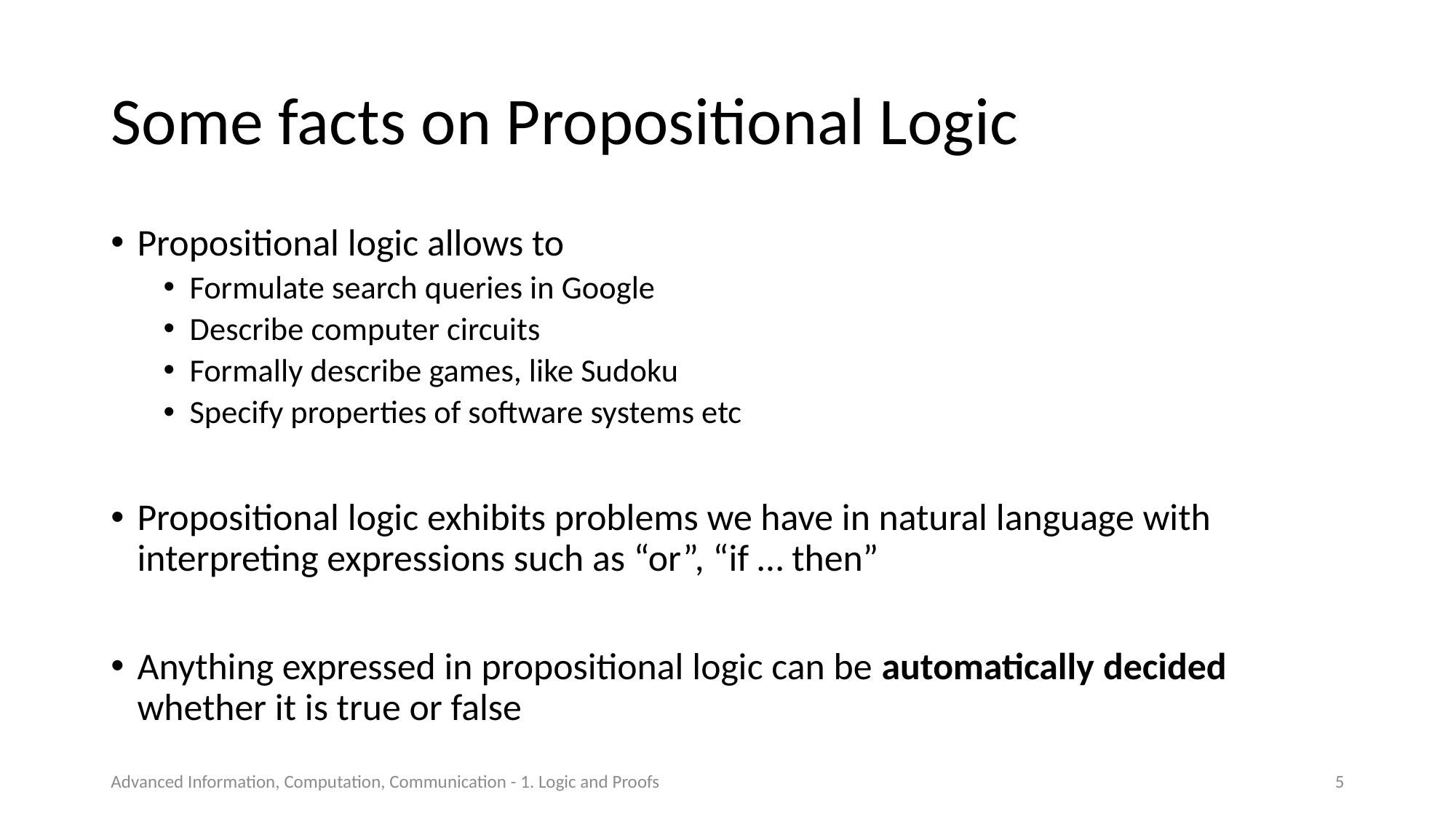

# Some facts on Propositional Logic
Propositional logic allows to
Formulate search queries in Google
Describe computer circuits
Formally describe games, like Sudoku
Specify properties of software systems etc

Propositional logic exhibits problems we have in natural language with interpreting expressions such as “or”, “if … then”

Anything expressed in propositional logic can be automatically decided whether it is true or false

Advanced Information, Computation, Communication - 1. Logic and Proofs
5